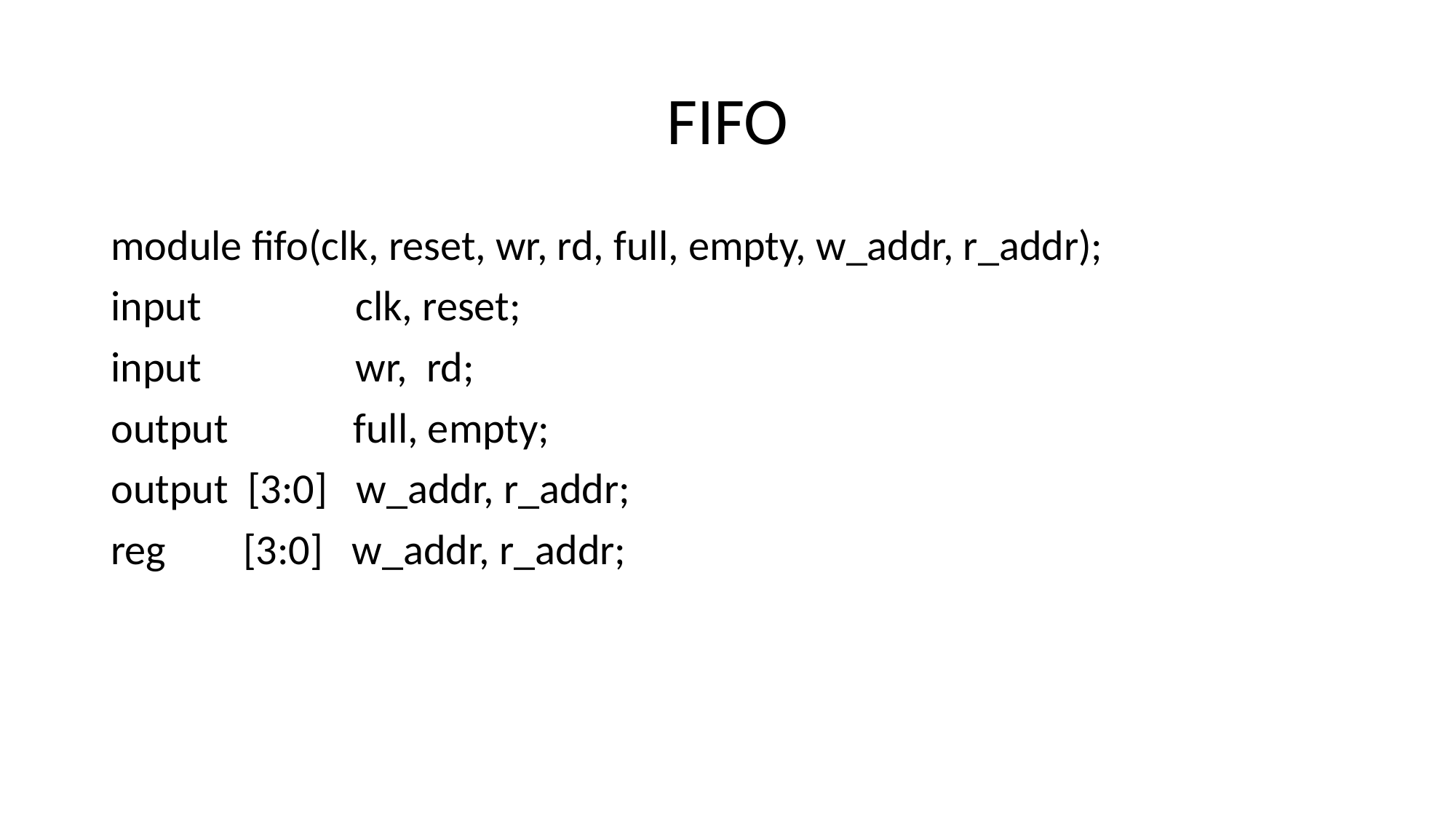

# FIFO
module fifo(clk, reset, wr, rd, full, empty, w_addr, r_addr);
input                clk, reset;
input                wr,  rd;
output             full, empty;
output  [3:0]   w_addr, r_addr;
reg        [3:0]   w_addr, r_addr;